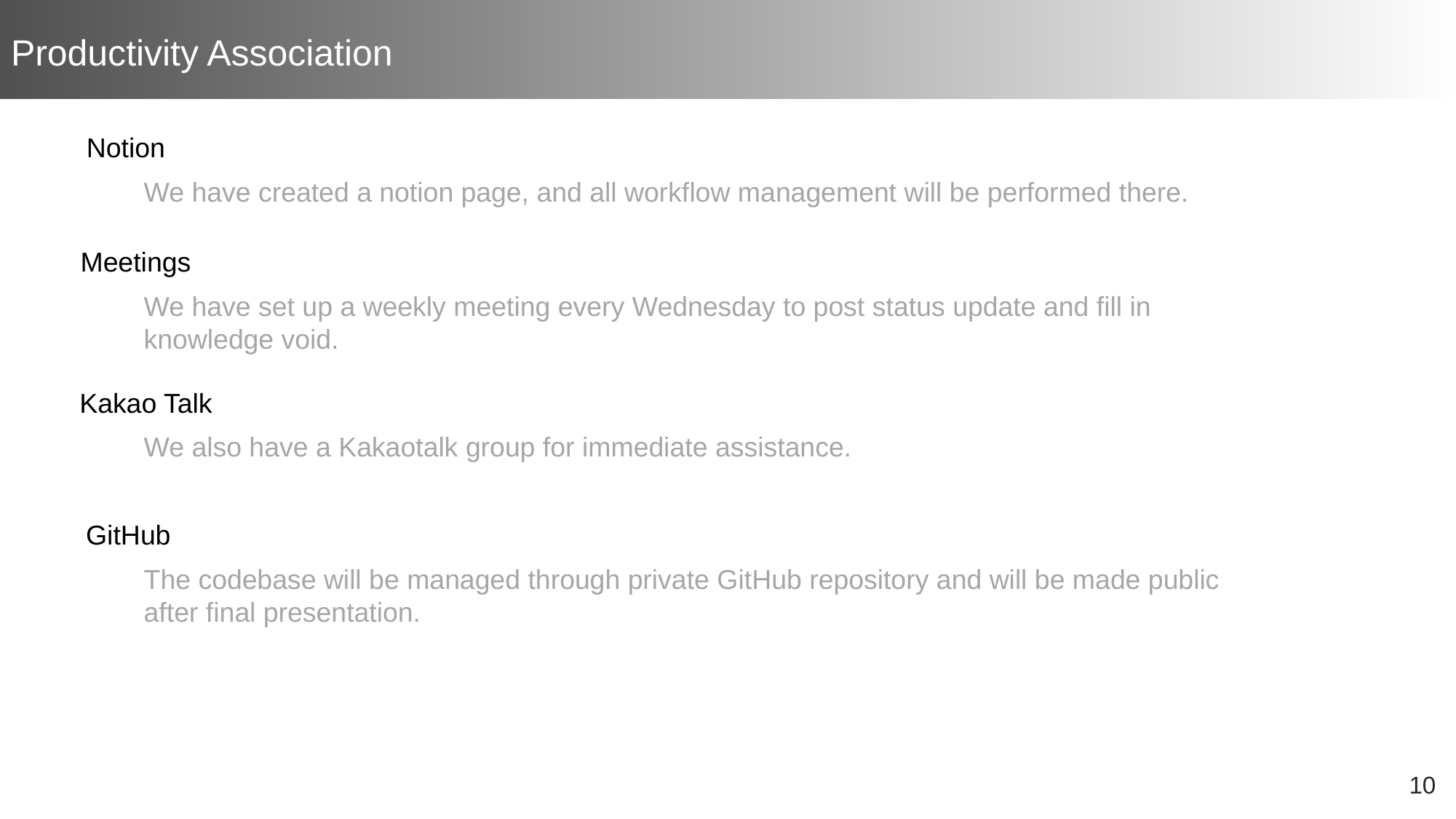

Productivity Association
Notion
We have created a notion page, and all workflow management will be performed there.
Meetings
We have set up a weekly meeting every Wednesday to post status update and fill in knowledge void.
Kakao Talk
We also have a Kakaotalk group for immediate assistance.
GitHub
The codebase will be managed through private GitHub repository and will be made public after final presentation.
10